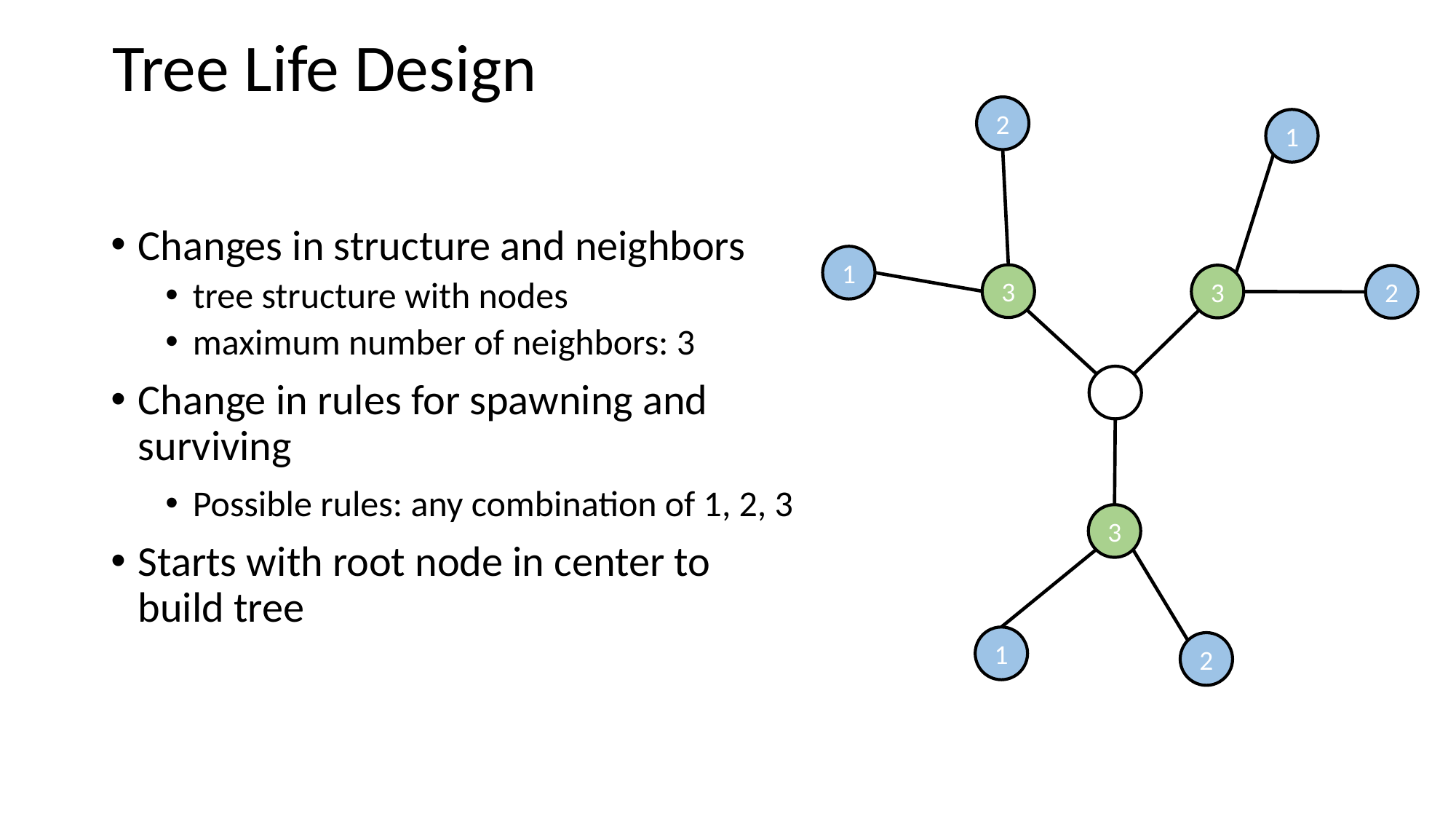

# Tree Life Design
2
1
1
3
3
2

3
1
2
Changes in structure and neighbors
tree structure with nodes
maximum number of neighbors: 3
Change in rules for spawning and surviving
Possible rules: any combination of 1, 2, 3
Starts with root node in center to build tree